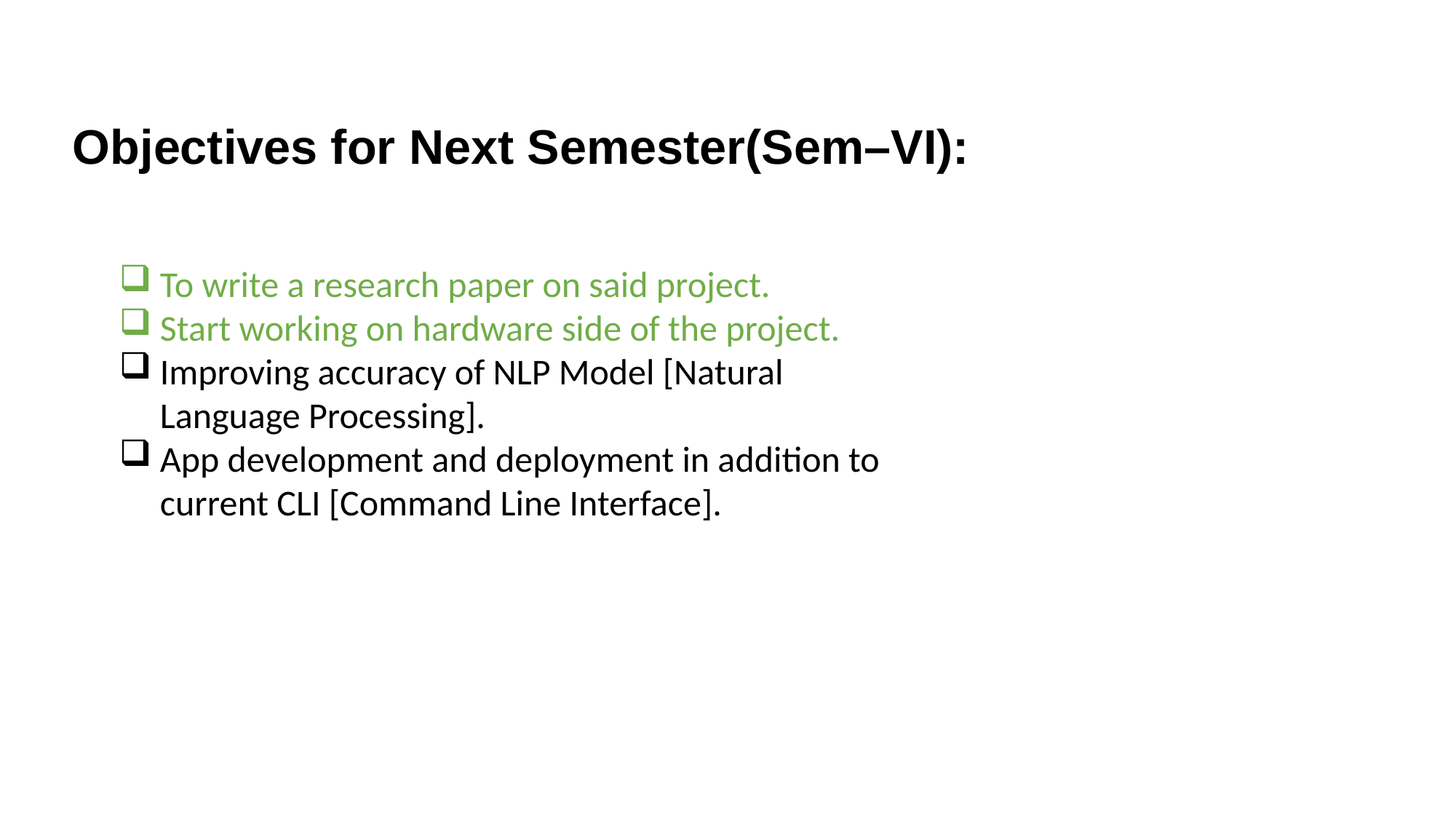

Objectives for Next Semester(Sem–VI):
To write a research paper on said project.
Start working on hardware side of the project.
Improving accuracy of NLP Model [Natural Language Processing].
App development and deployment in addition to current CLI [Command Line Interface].